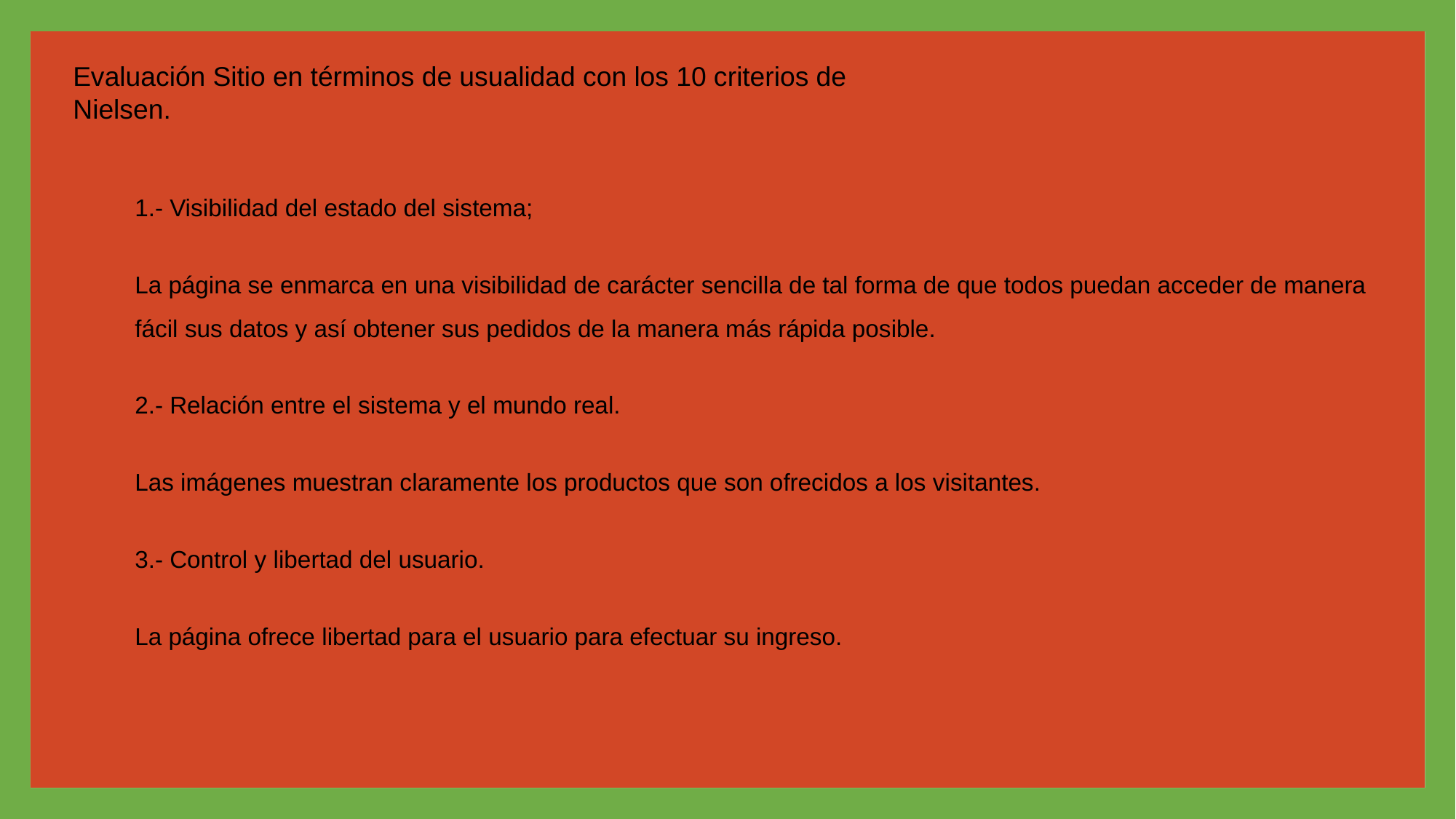

# Evaluación Sitio en términos de usualidad con los 10 criterios de Nielsen.
1.- Visibilidad del estado del sistema;
La página se enmarca en una visibilidad de carácter sencilla de tal forma de que todos puedan acceder de manera fácil sus datos y así obtener sus pedidos de la manera más rápida posible.
2.- Relación entre el sistema y el mundo real.
Las imágenes muestran claramente los productos que son ofrecidos a los visitantes.
3.- Control y libertad del usuario.
La página ofrece libertad para el usuario para efectuar su ingreso.